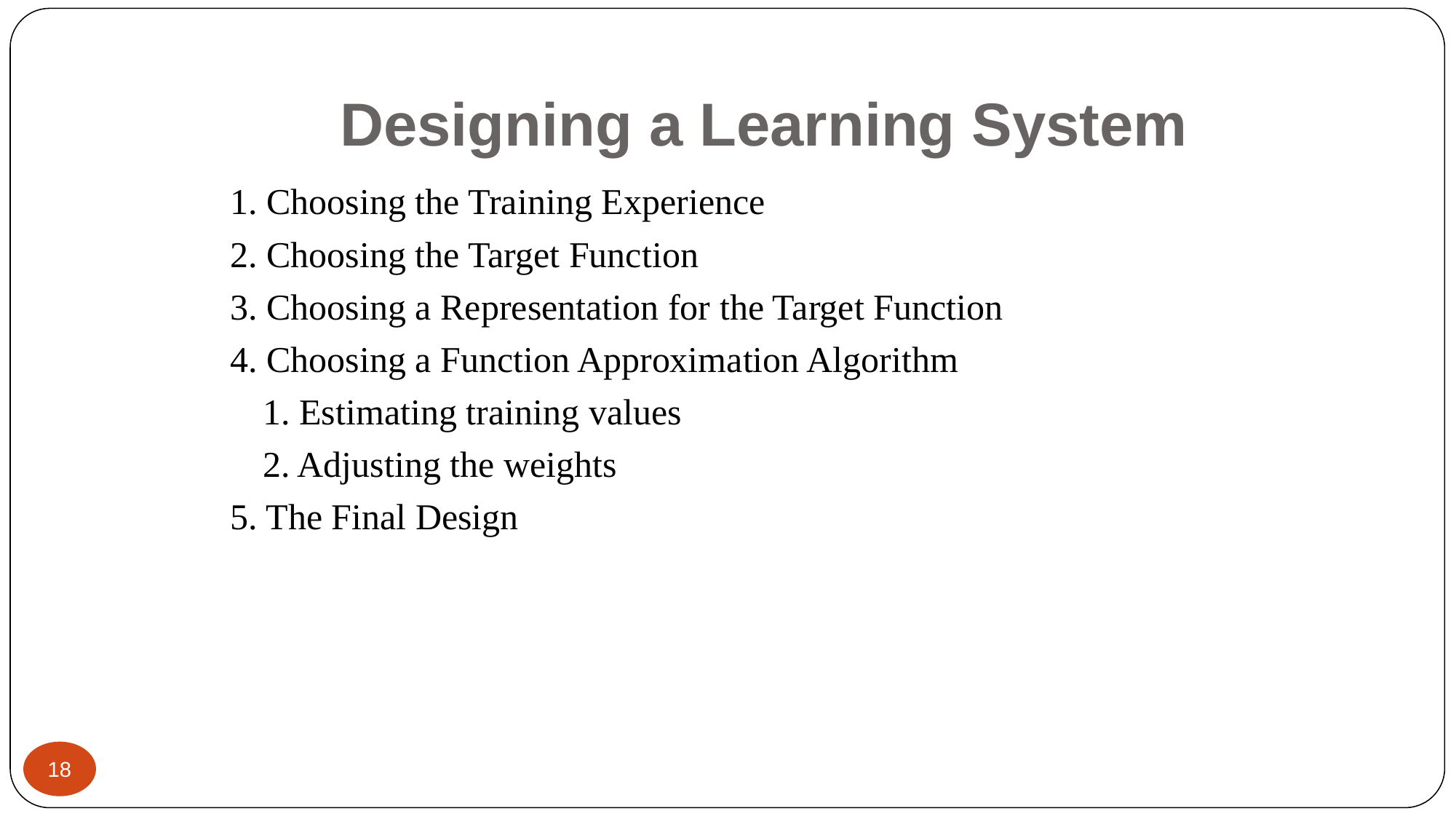

# Designing a Learning System
1. Choosing the Training Experience
2. Choosing the Target Function
3. Choosing a Representation for the Target Function
4. Choosing a Function Approximation Algorithm
	1. Estimating training values
	2. Adjusting the weights
5. The Final Design

18